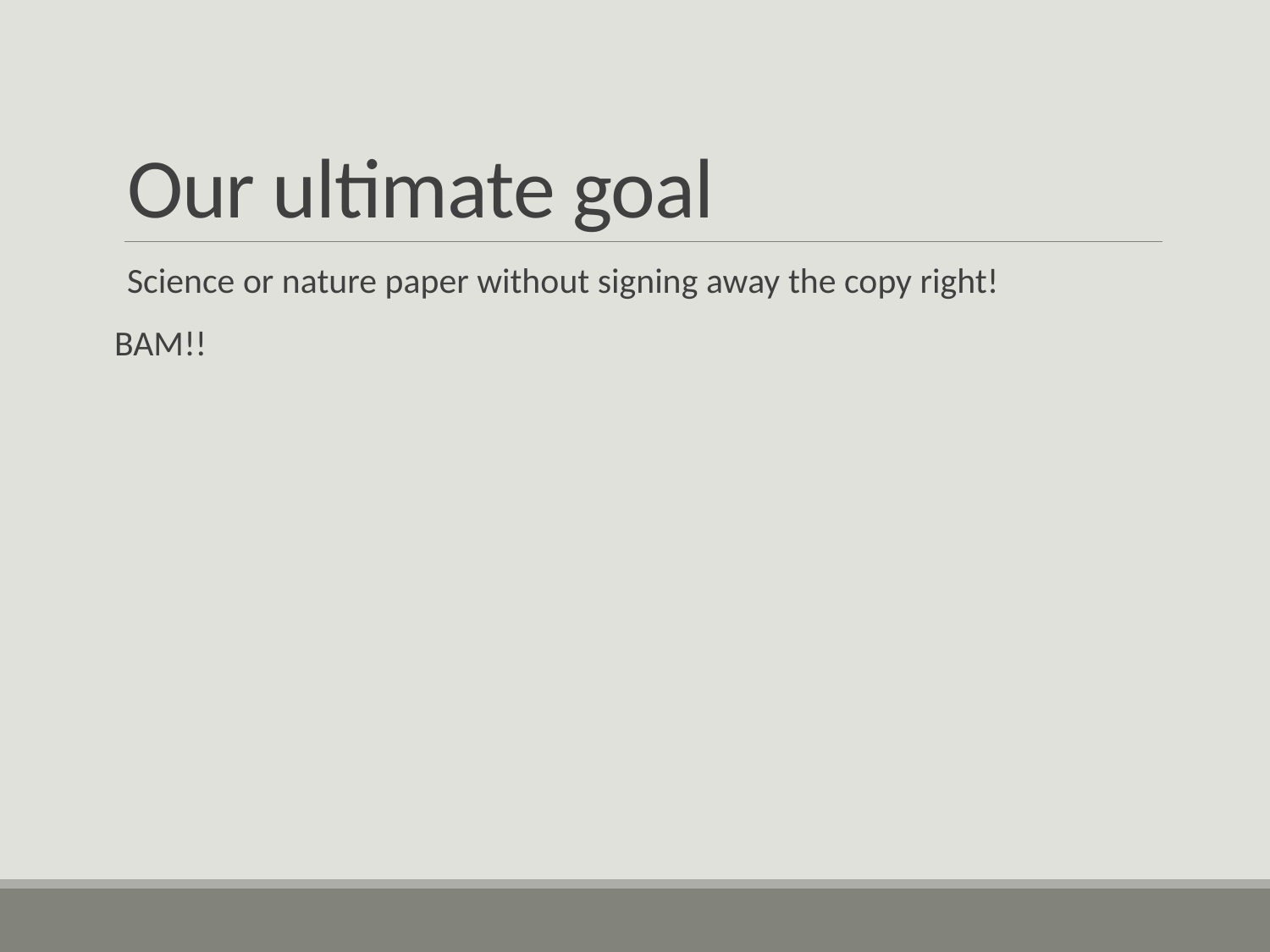

# Our ultimate goal
Science or nature paper without signing away the copy right!
BAM!!